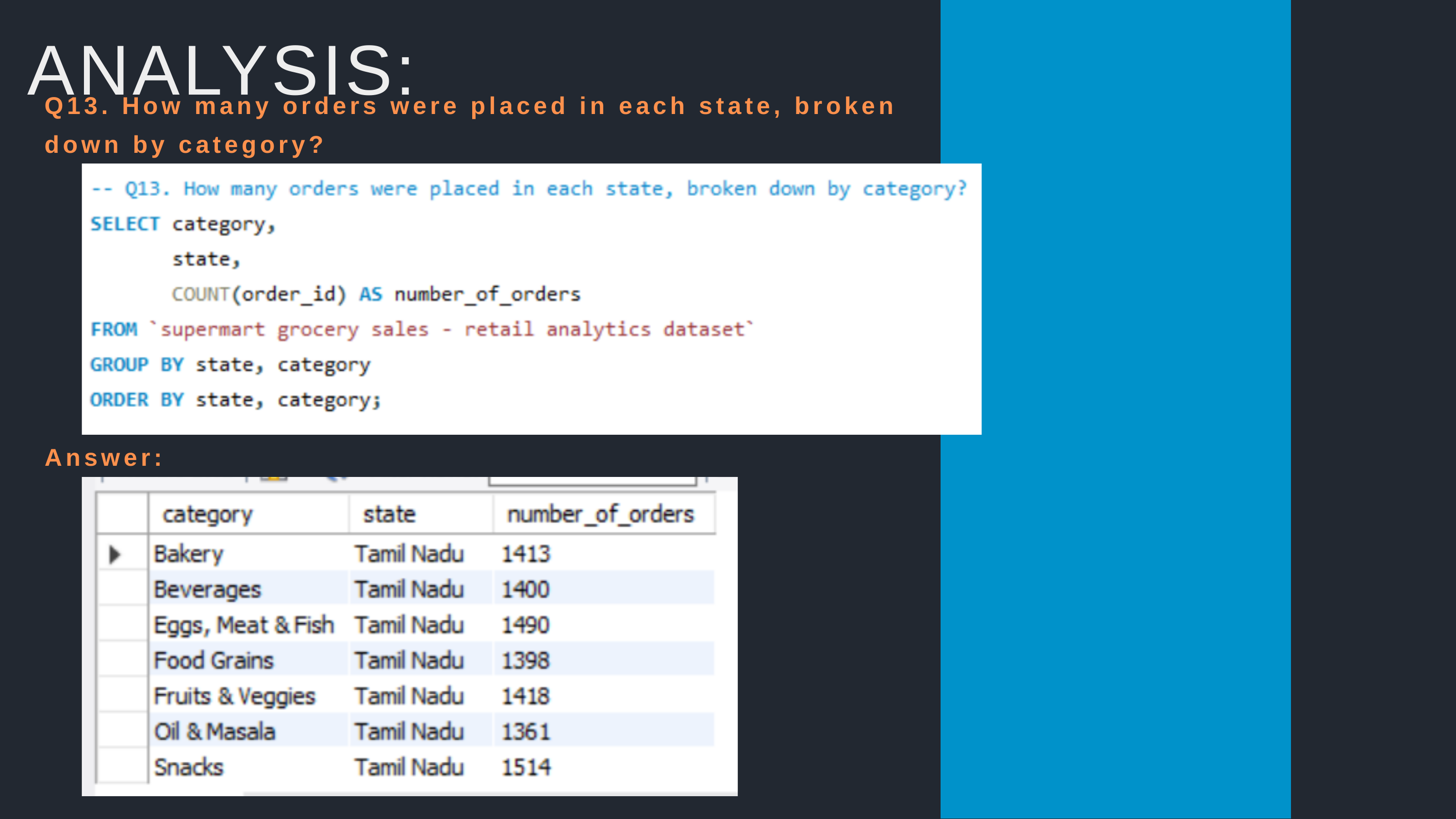

ANALYSIS:
Q13. How many orders were placed in each state, broken down by category?

Answer: